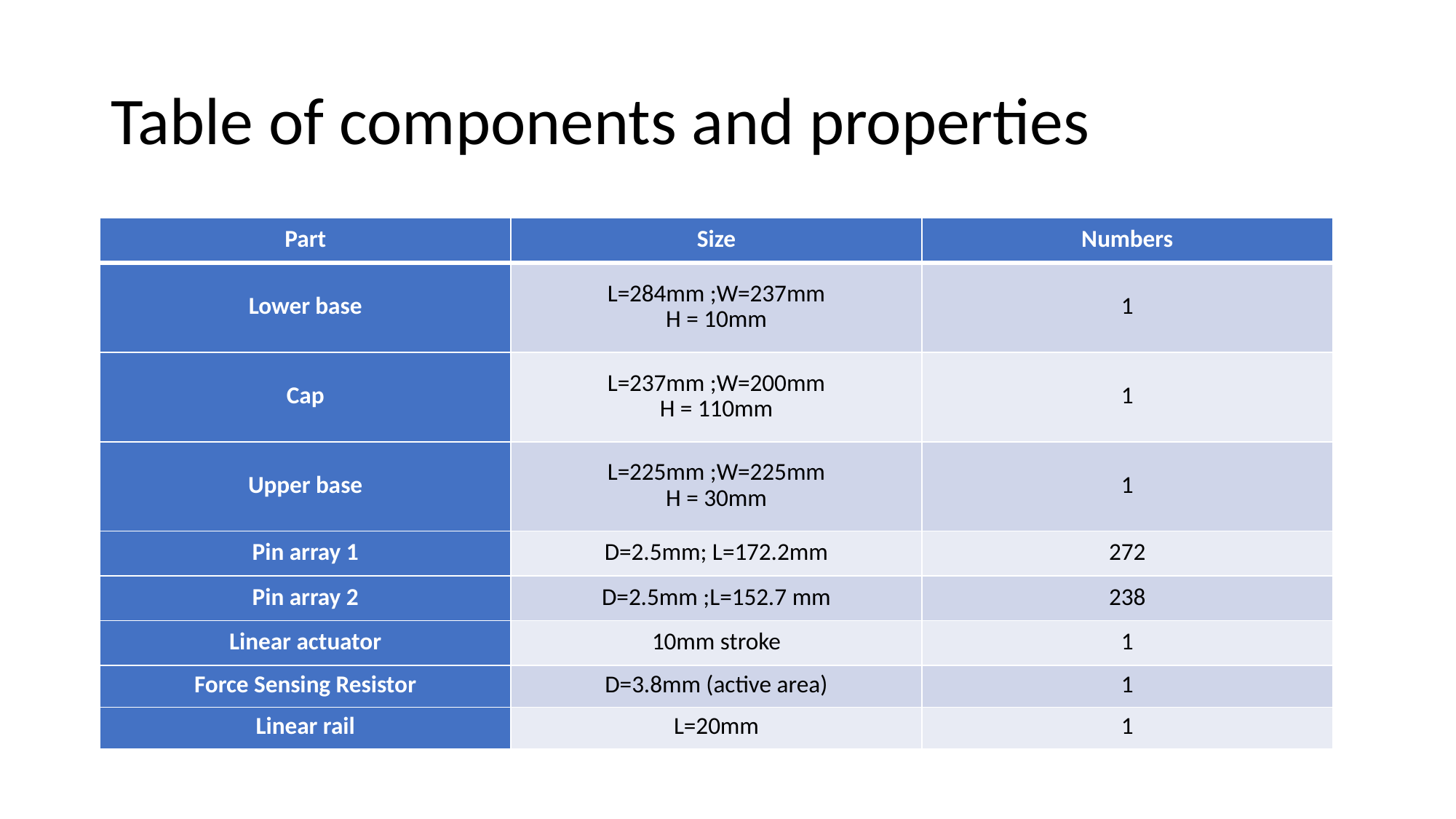

# Table of components and properties
| Part | Size | Numbers |
| --- | --- | --- |
| Lower base | L=284mm ;W=237mm H = 10mm | 1 |
| Cap | L=237mm ;W=200mm H = 110mm | 1 |
| Upper base | L=225mm ;W=225mm H = 30mm | 1 |
| Pin array 1 | D=2.5mm; L=172.2mm | 272 |
| Pin array 2 | D=2.5mm ;L=152.7 mm | 238 |
| Linear actuator | 10mm stroke | 1 |
| Force Sensing Resistor | D=3.8mm (active area) | 1 |
| Linear rail | L=20mm | 1 |